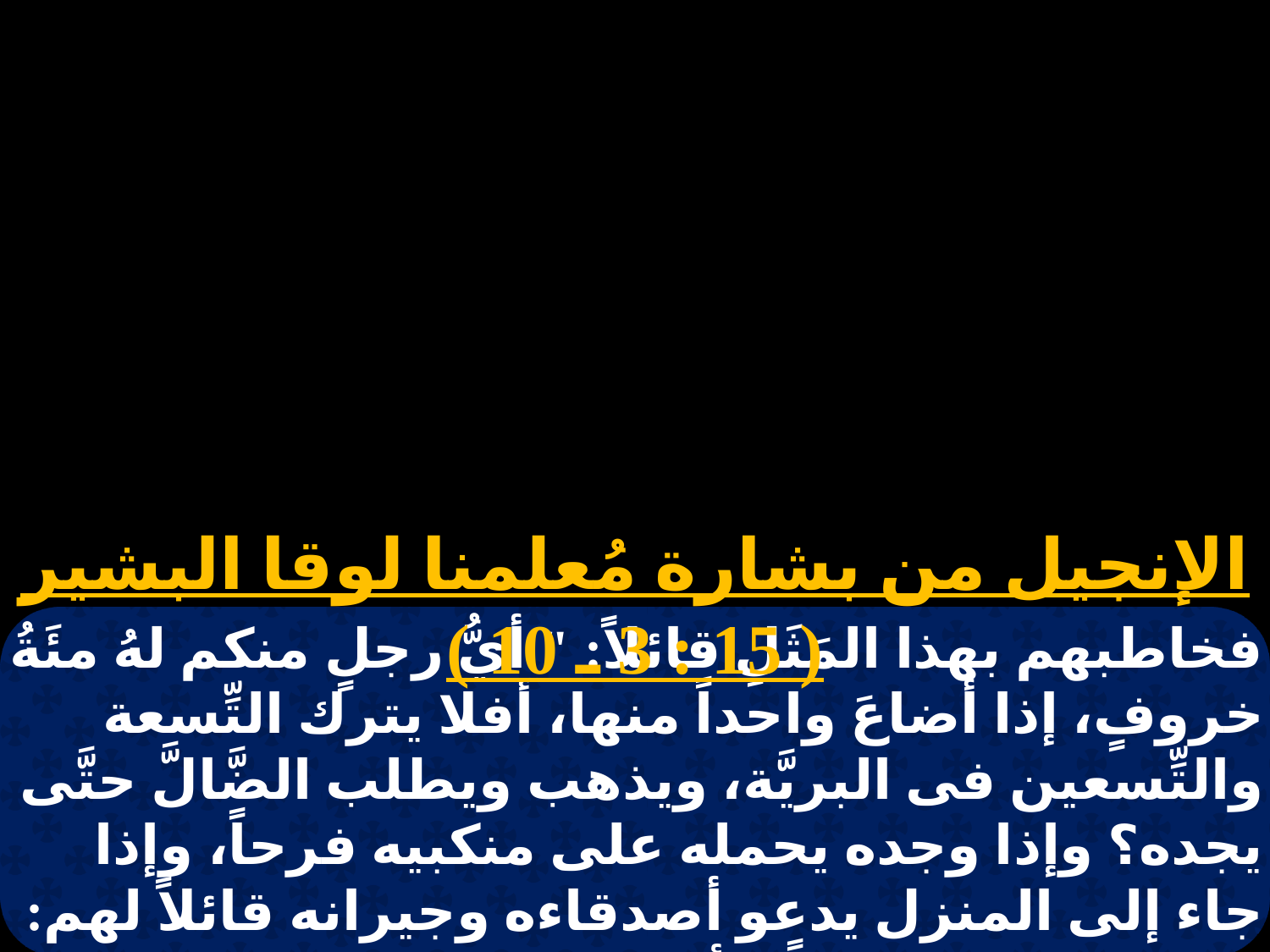

الإنجيل من بشارة مُعلمنا لوقا البشير ( 15 : 3 ـ 10 )
فخاطبهم بهذا المَثَلِ قائلاً: " أيُّ رجلٍ منكم لهُ مئَةُ خروفٍ، إذا أضاعَ واحداً منها، أفلا يترك التِّسعة والتِّسعين فى البريَّة، ويذهب ويطلب الضَّالَّ حتَّى يجده؟ وإذا وجده يحمله على منكبيه فرحاً، وإذا جاء إلى المنزل يدعو أصدقاءه وجيرانه قائلاً لهم: افرحوا معي جميعاً، لأني قد وجدت خروفي الضَّالَّ. أقول لكم أنه يكون فرحٌ فى السَّماء بخاطئٍ واحدٍ يتوب